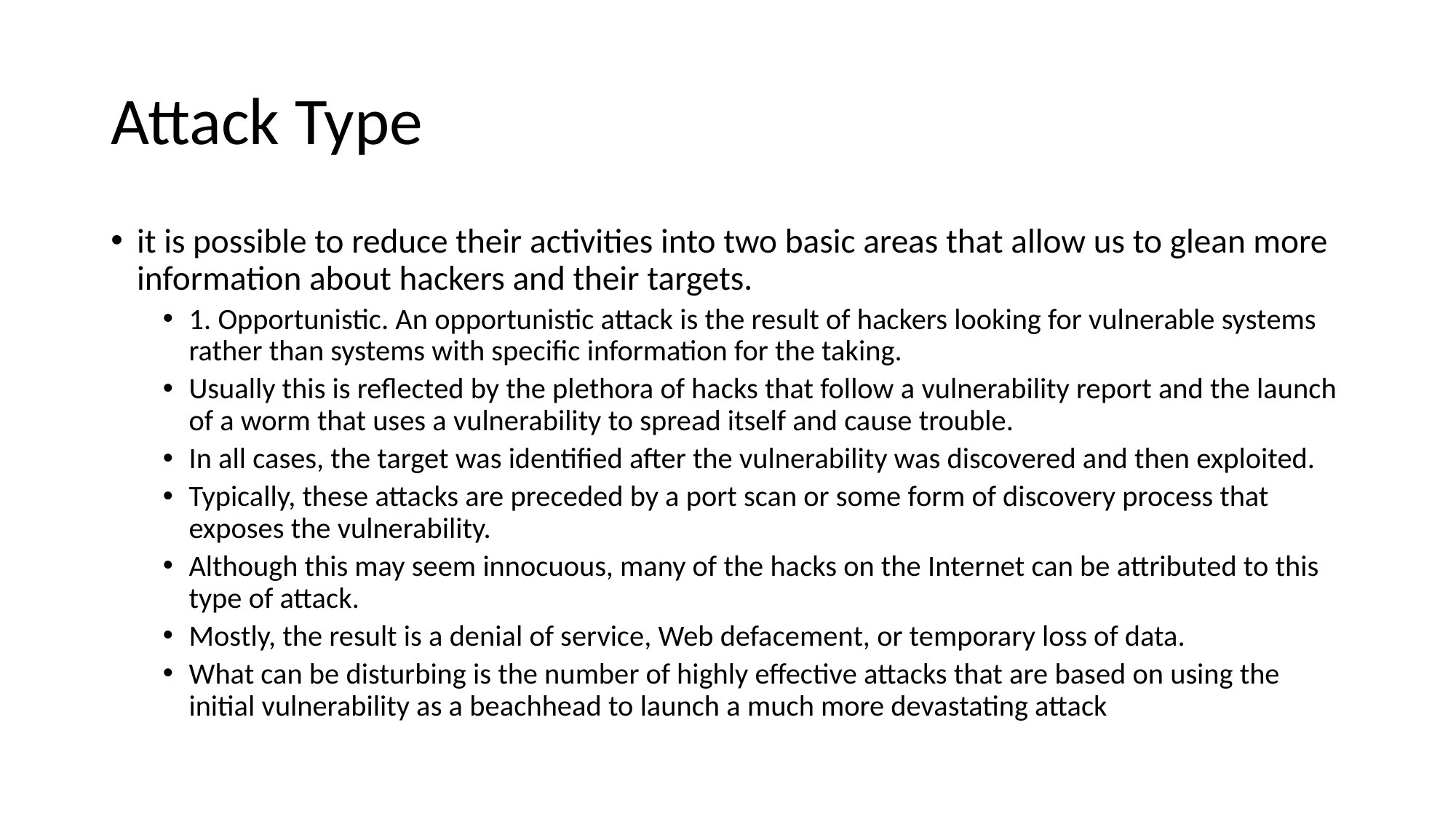

# Attack Type
it is possible to reduce their activities into two basic areas that allow us to glean more information about hackers and their targets.
1. Opportunistic. An opportunistic attack is the result of hackers looking for vulnerable systems rather than systems with specific information for the taking.
Usually this is reflected by the plethora of hacks that follow a vulnerability report and the launch of a worm that uses a vulnerability to spread itself and cause trouble.
In all cases, the target was identified after the vulnerability was discovered and then exploited.
Typically, these attacks are preceded by a port scan or some form of discovery process that exposes the vulnerability.
Although this may seem innocuous, many of the hacks on the Internet can be attributed to this type of attack.
Mostly, the result is a denial of service, Web defacement, or temporary loss of data.
What can be disturbing is the number of highly effective attacks that are based on using the initial vulnerability as a beachhead to launch a much more devastating attack